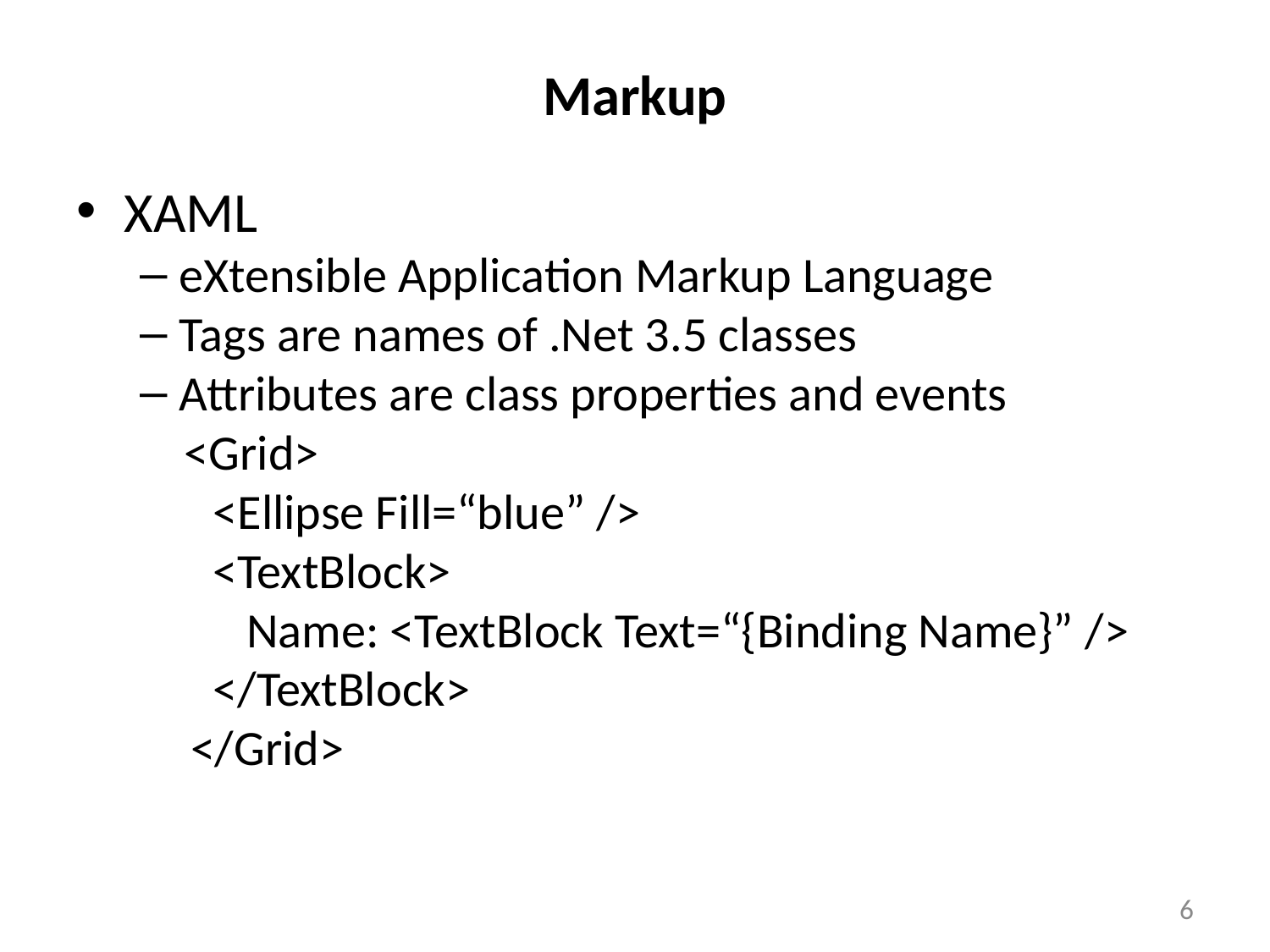

# Markup
XAML
eXtensible Application Markup Language
Tags are names of .Net 3.5 classes
Attributes are class properties and events
    <Grid>
   <Ellipse Fill=“blue” />
   <TextBlock>
      Name: <TextBlock Text=“{Binding Name}” />
   </TextBlock>
 </Grid>
6